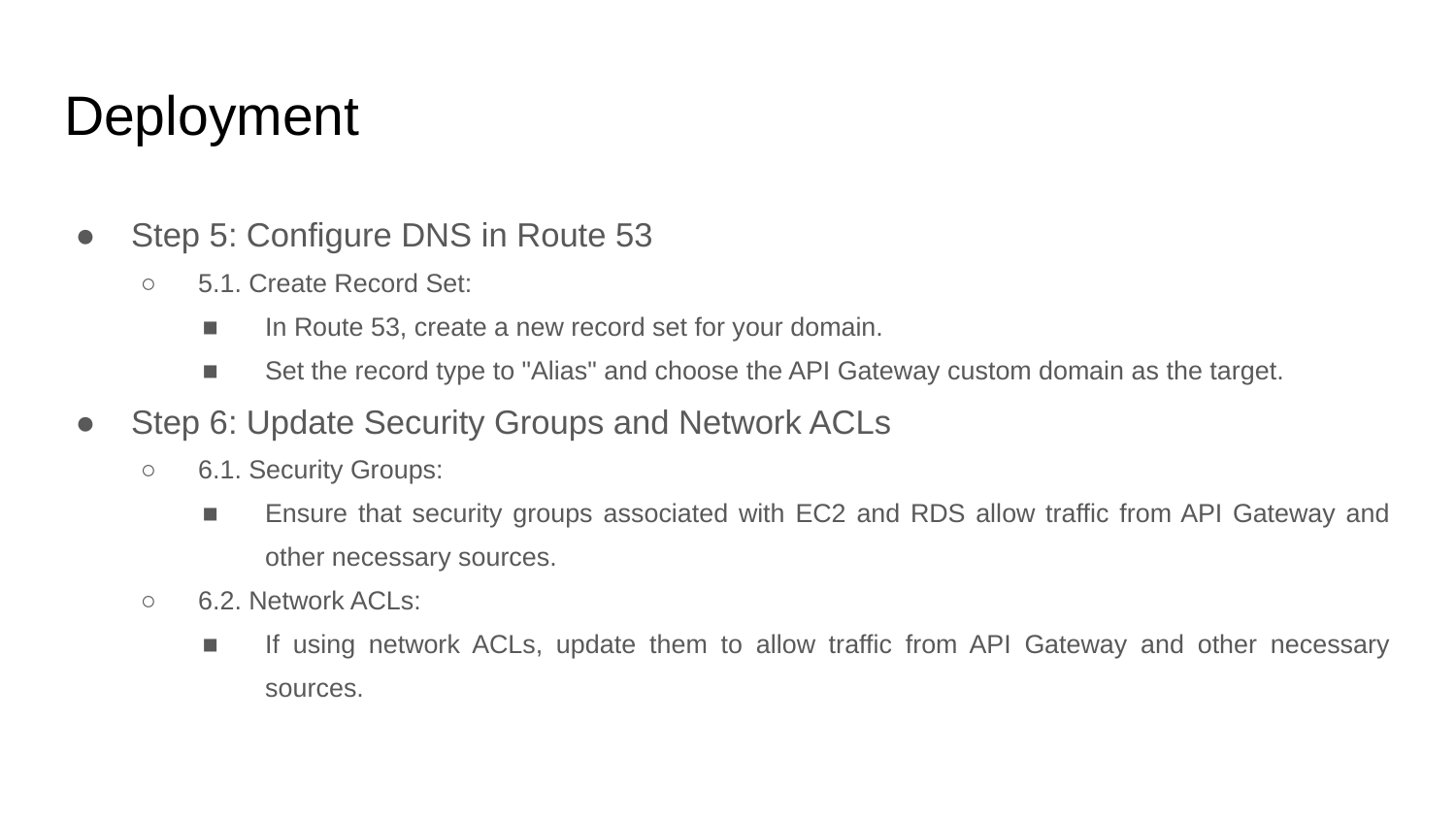

# Deployment
Step 5: Configure DNS in Route 53
5.1. Create Record Set:
In Route 53, create a new record set for your domain.
Set the record type to "Alias" and choose the API Gateway custom domain as the target.
Step 6: Update Security Groups and Network ACLs
6.1. Security Groups:
Ensure that security groups associated with EC2 and RDS allow traffic from API Gateway and other necessary sources.
6.2. Network ACLs:
If using network ACLs, update them to allow traffic from API Gateway and other necessary sources.